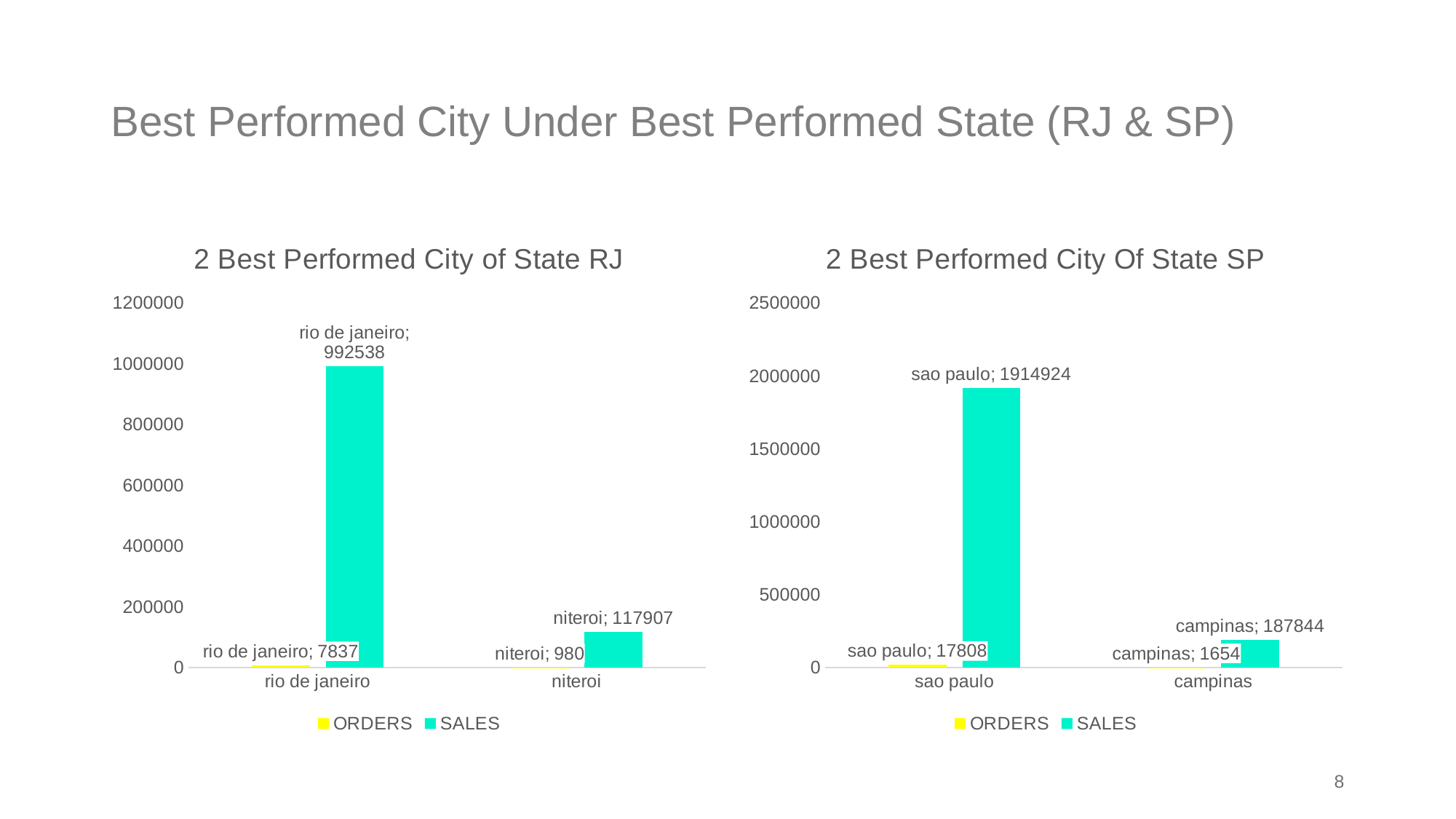

# Best Performed City Under Best Performed State (RJ & SP)

### Chart: 2 Best Performed City of State RJ

| Category | ORDERS | SALES |
|---|---|---|
| rio de janeiro | 7837.0 | 992538.0 |
| niteroi | 980.0 | 117907.0 |

### Chart: 2 Best Performed City Of State SP

| Category | ORDERS | SALES |
|---|---|---|
| sao paulo | 17808.0 | 1914924.0 |
| campinas | 1654.0 | 187844.0 |
8